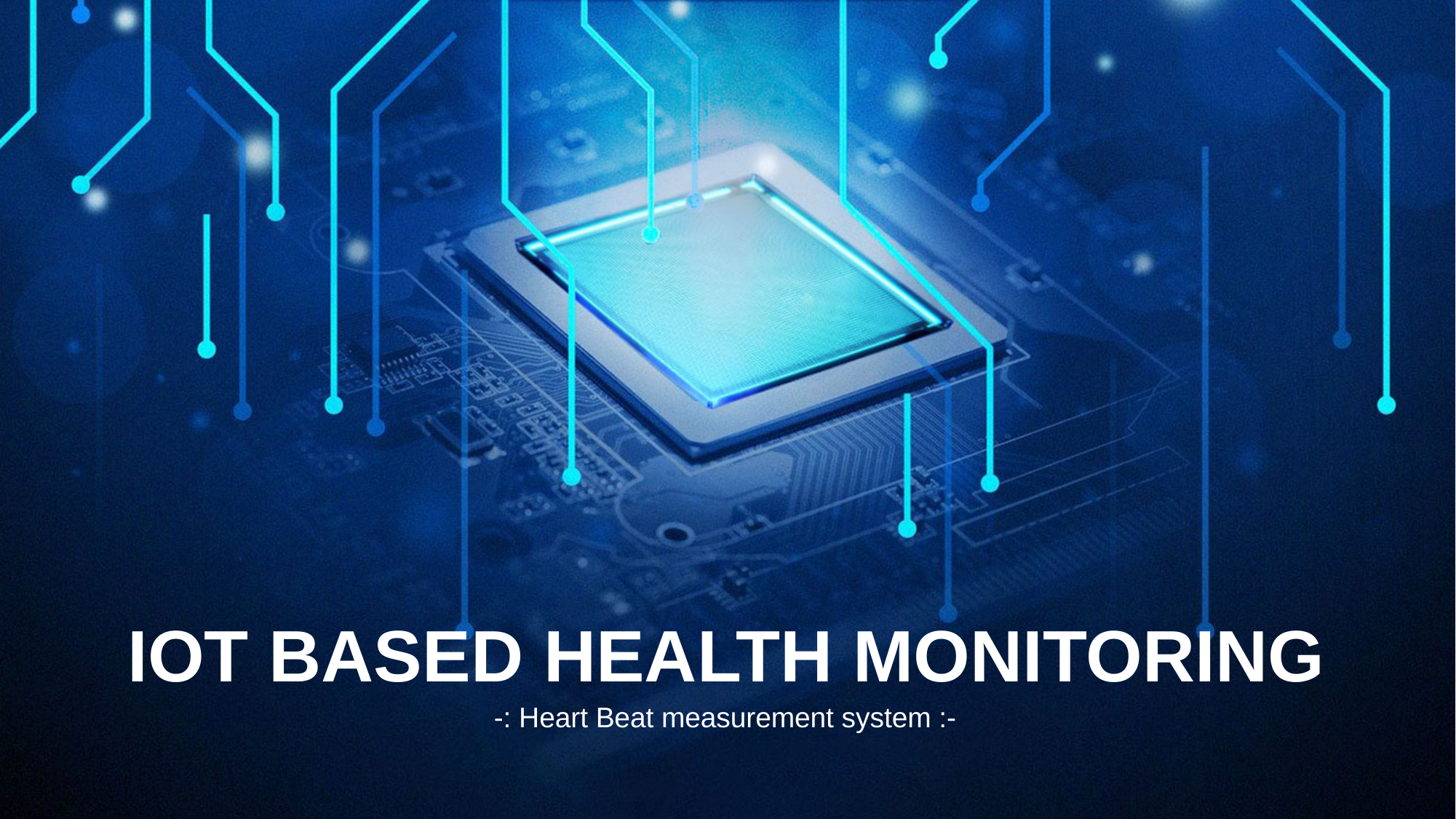

IOT BASED HEALTH MONITORING
-: Heart Beat measurement system :-